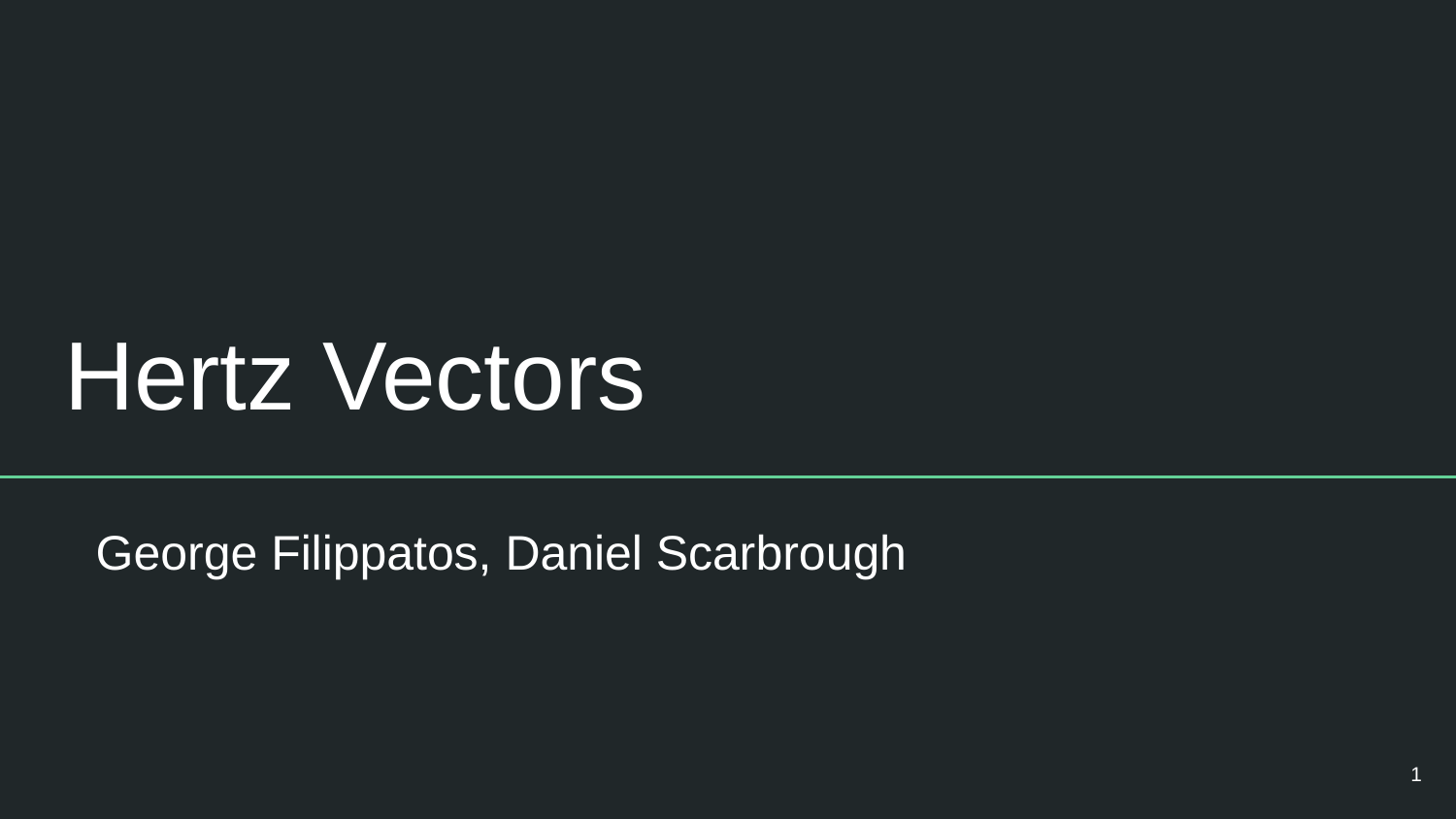

# Hertz Vectors
George Filippatos, Daniel Scarbrough
1